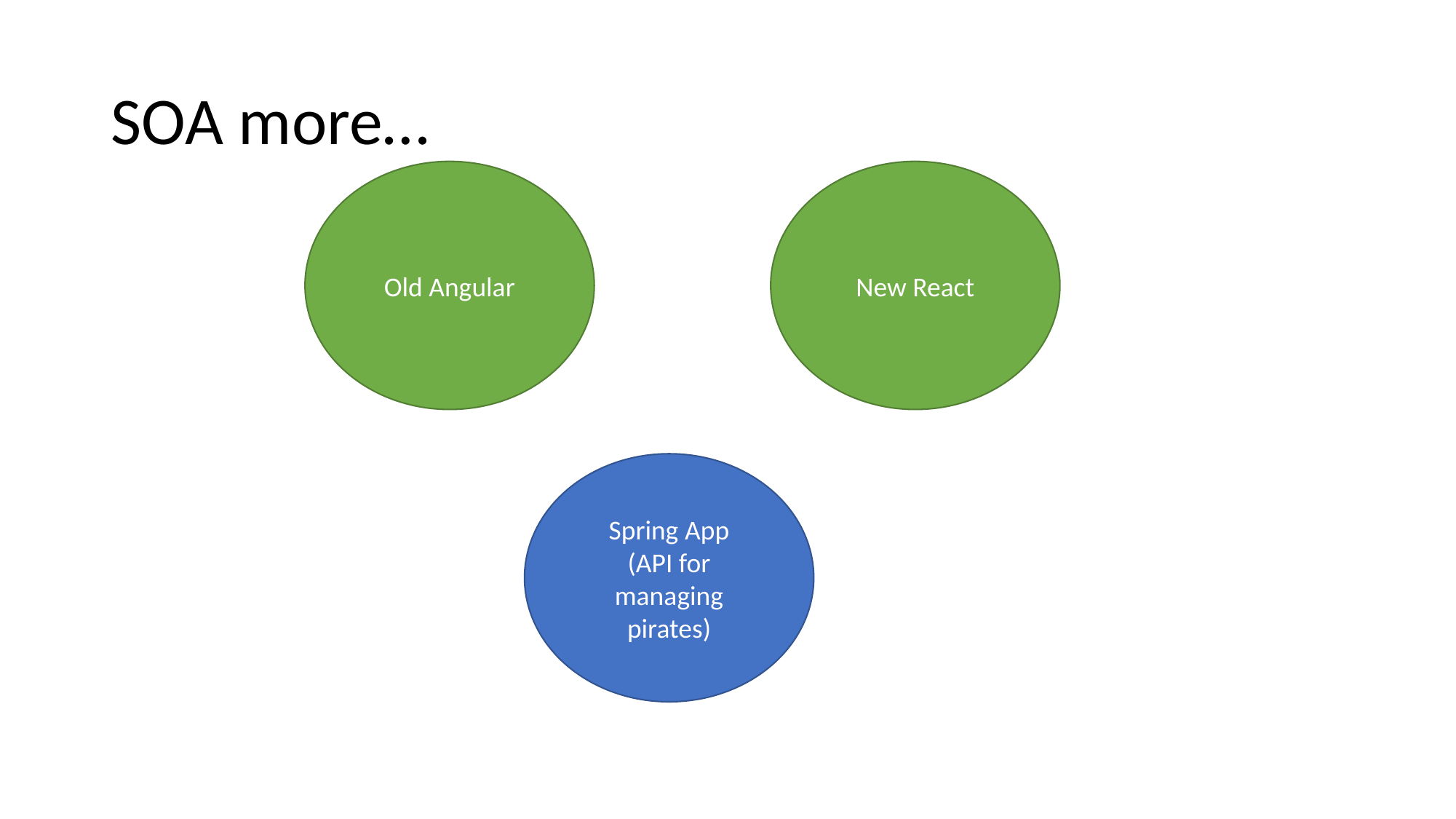

# SOA more…
New React
Old Angular
Spring App
(API for managing pirates)